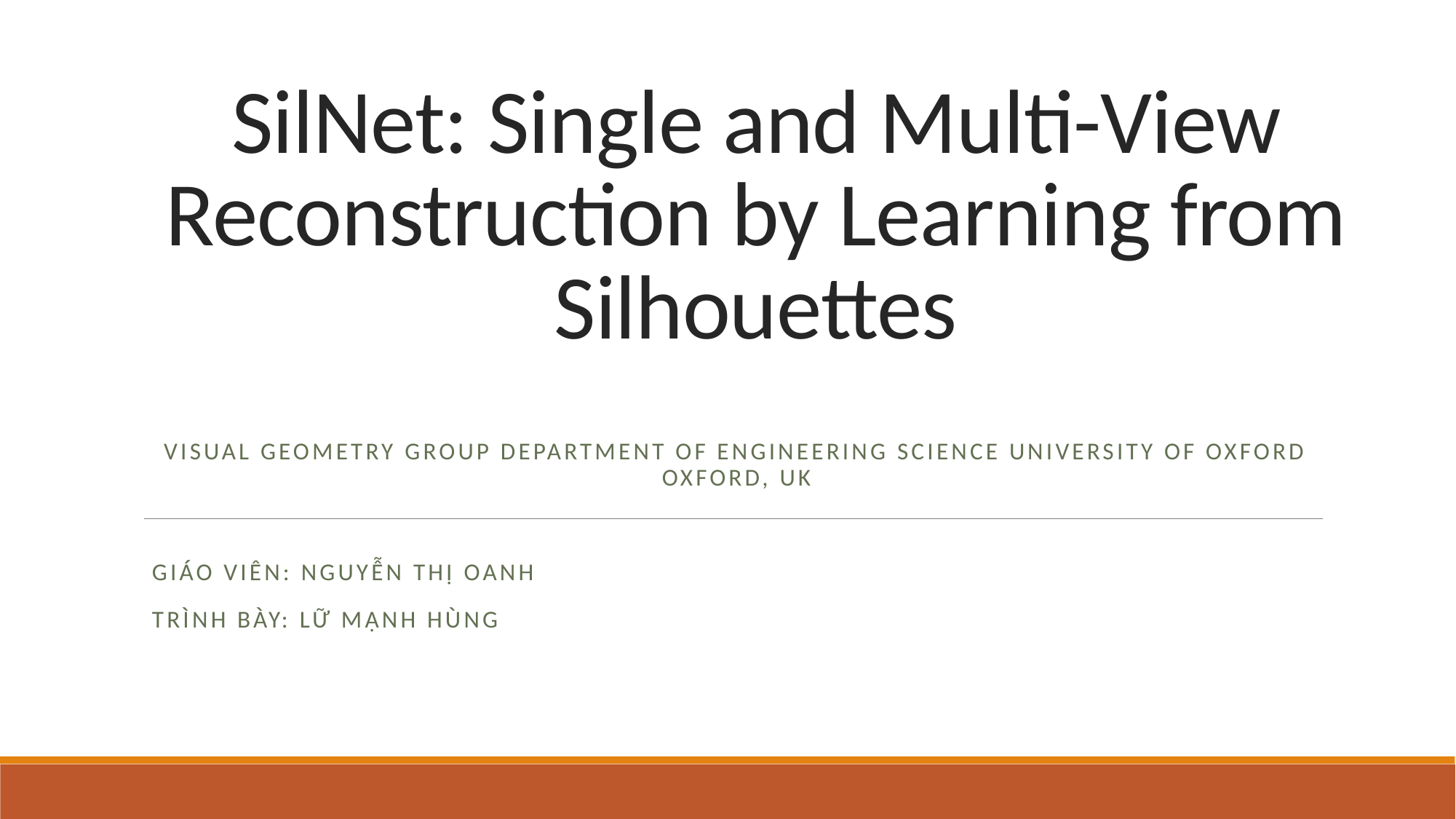

# SilNet: Single and Multi-View Reconstruction by Learning from Silhouettes
Visual Geometry Group Department of Engineering Science University of Oxford Oxford, UK

Giáo viên: Nguyễn thị oanh
Trình bày: Lữ Mạnh HÙng